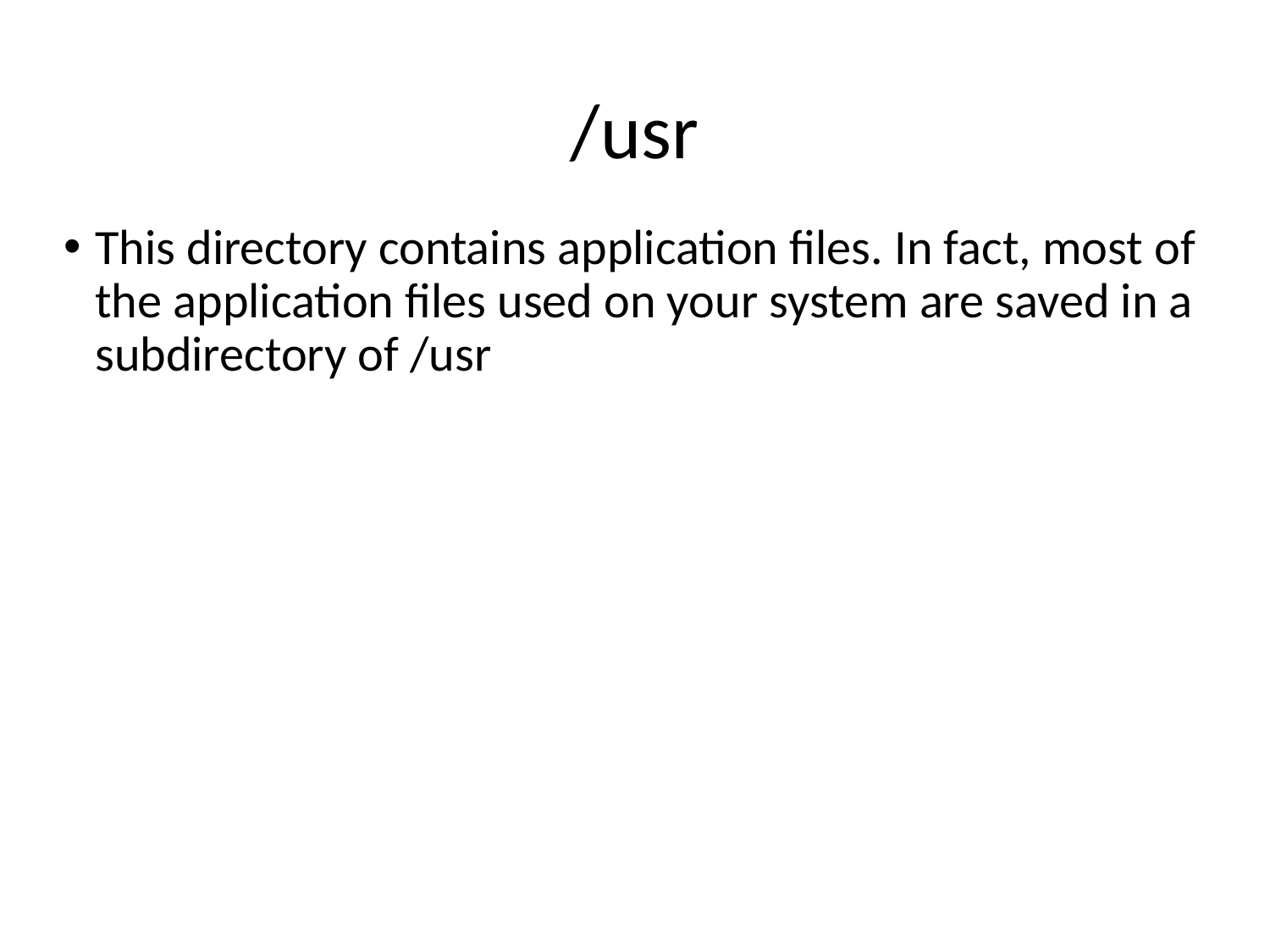

# /usr
This directory contains application files. In fact, most of the application files used on your system are saved in a subdirectory of /usr